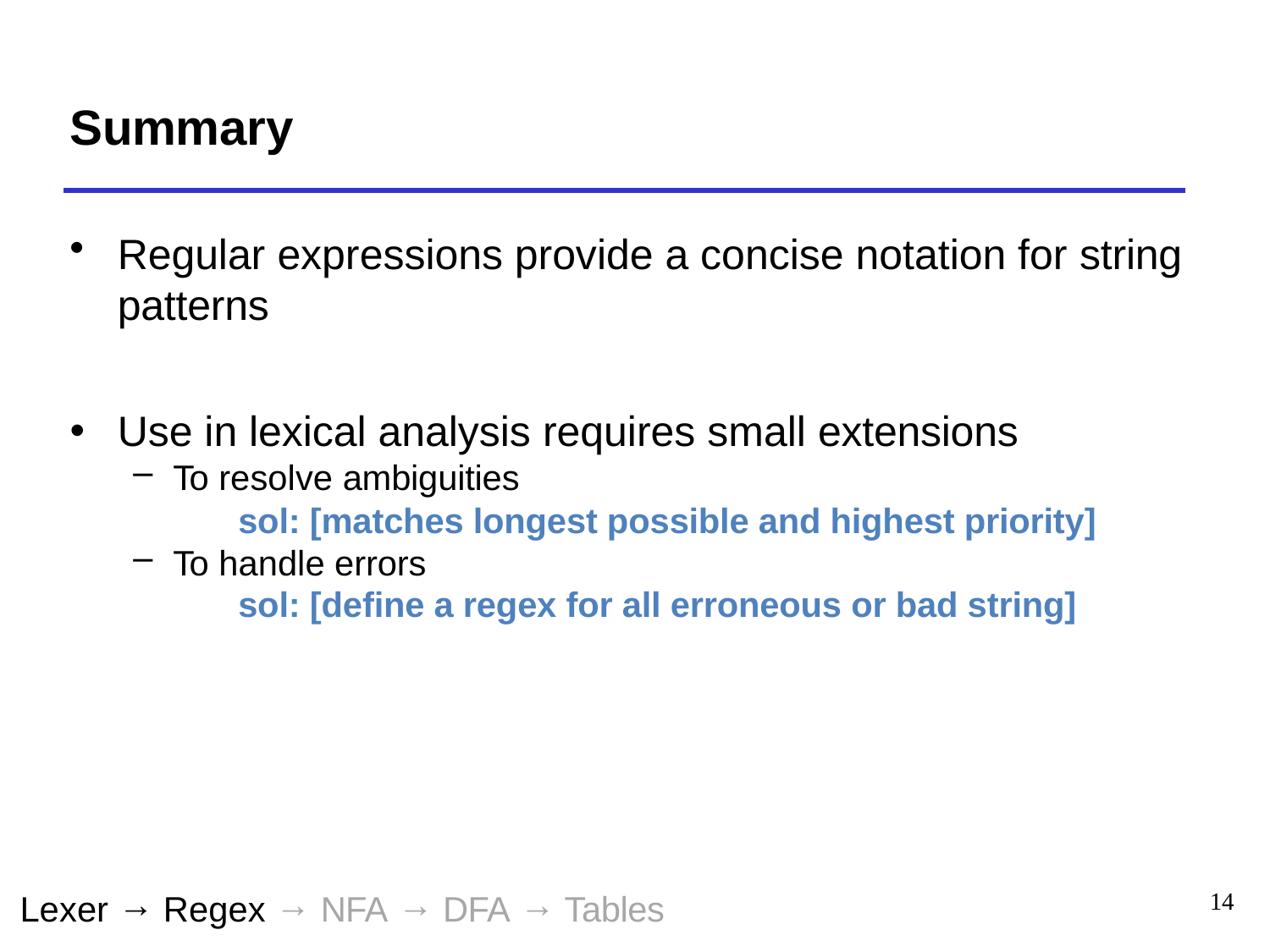

# Summary
Regular expressions provide a concise notation for string patterns

Use in lexical analysis requires small extensions
To resolve ambiguities
	sol: [matches longest possible and highest priority]
To handle errors
	sol: [define a regex for all erroneous or bad string]

Lexer → Regex → NFA → DFA → Tables
14